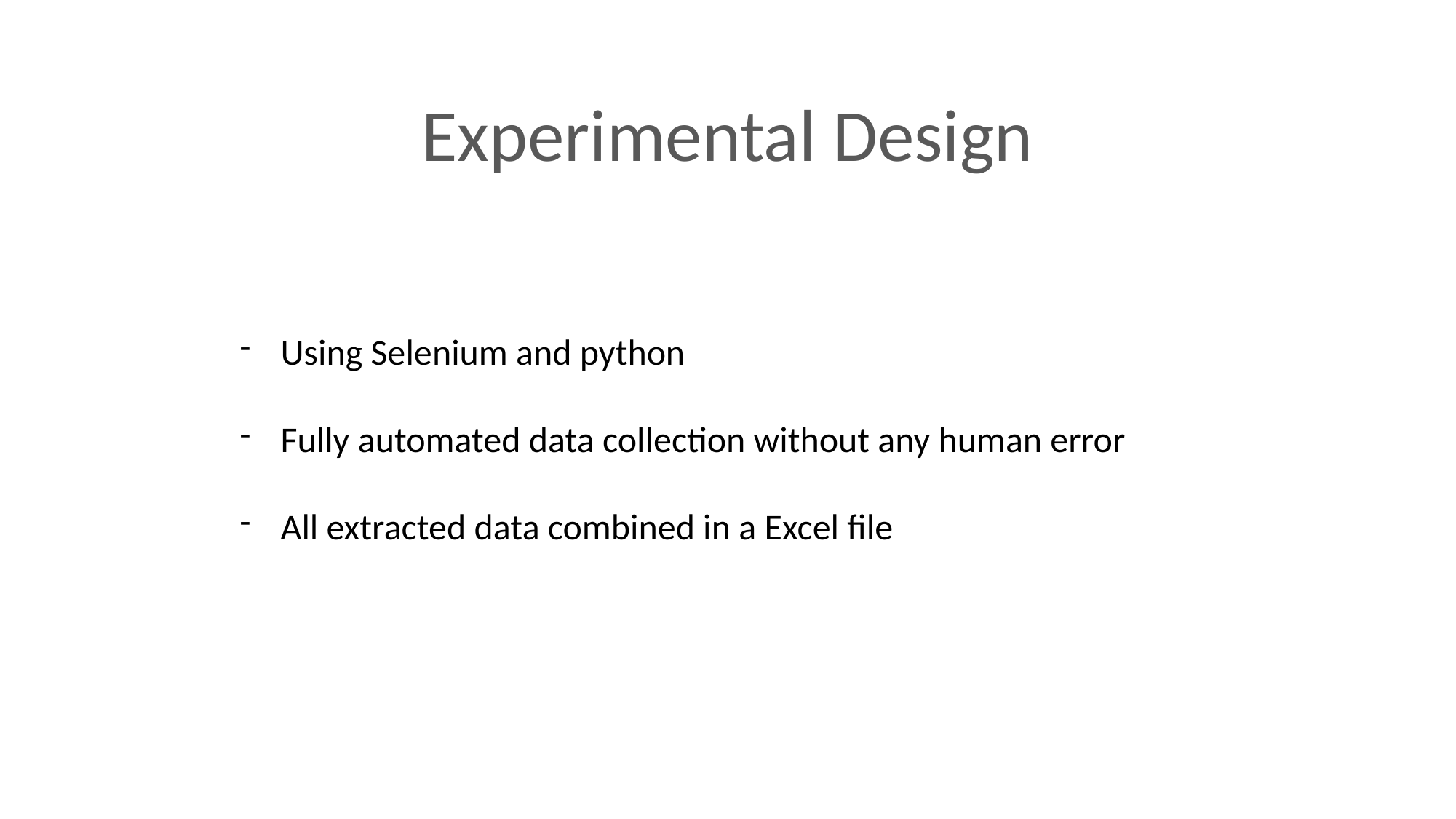

Experimental Design
Using Selenium and python
Fully automated data collection without any human error
All extracted data combined in a Excel file